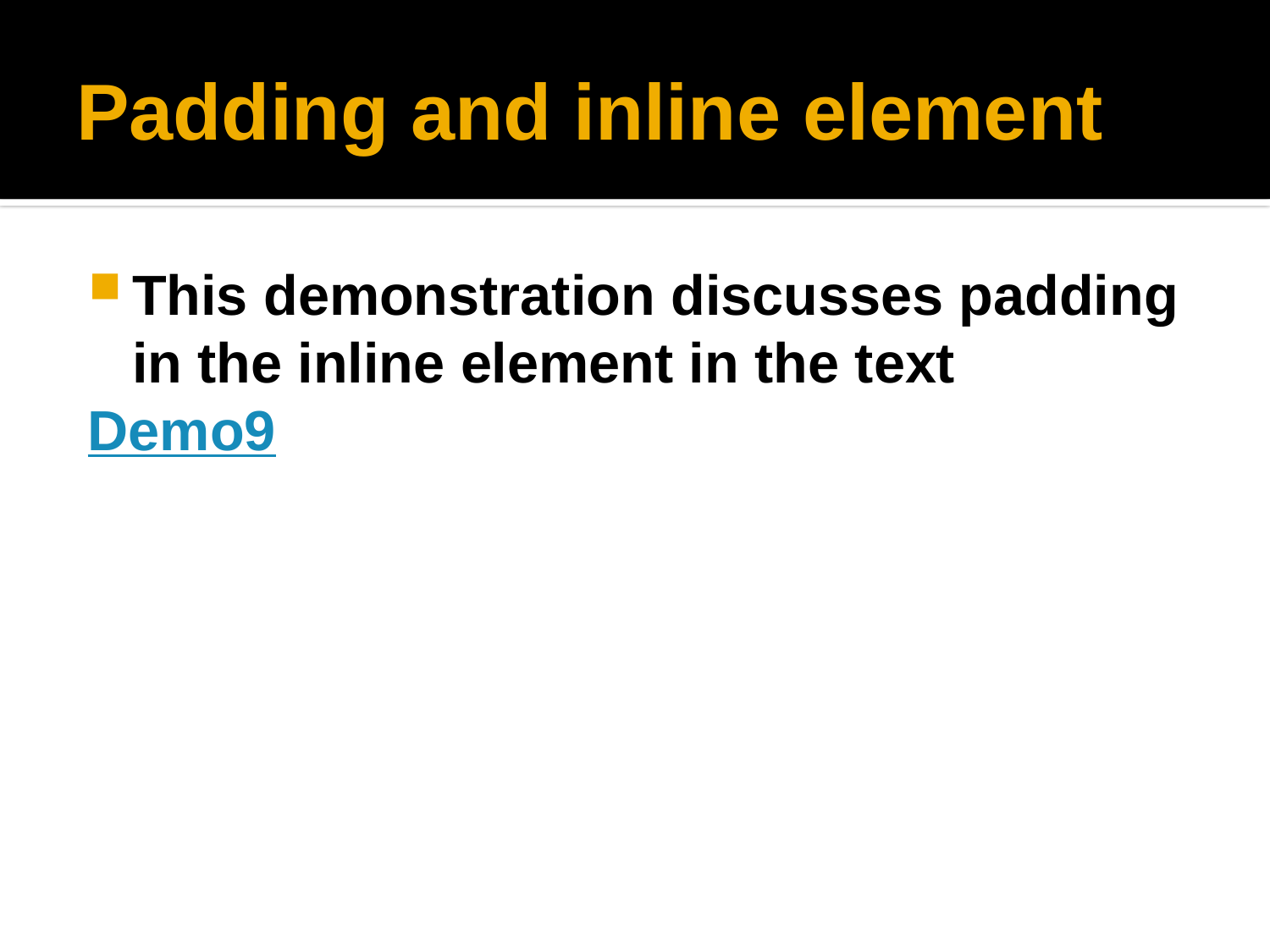

# Padding and inline element
This demonstration discusses padding in the inline element in the text
Demo9